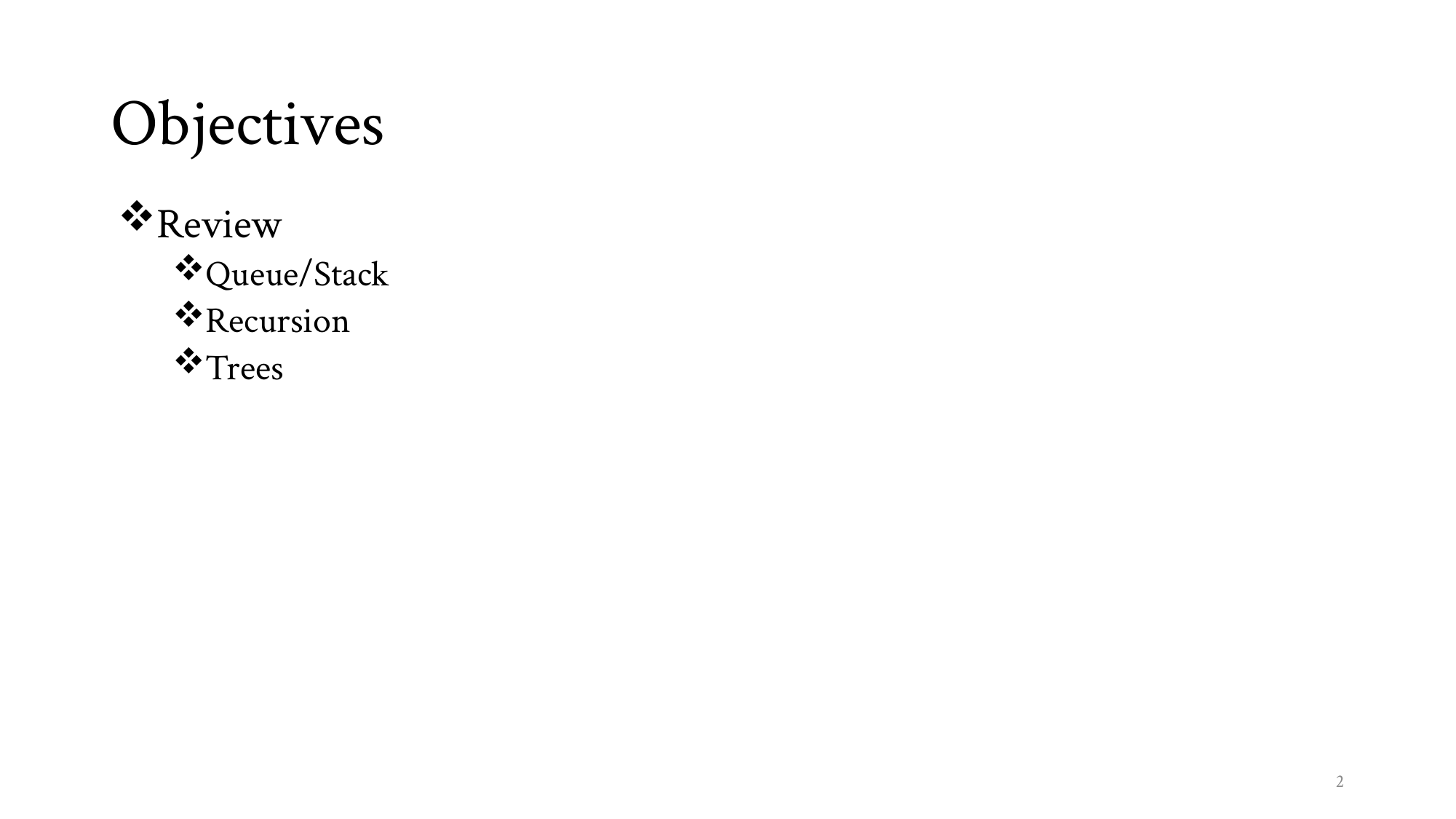

# Objectives
Review
Queue/Stack
Recursion
Trees
2